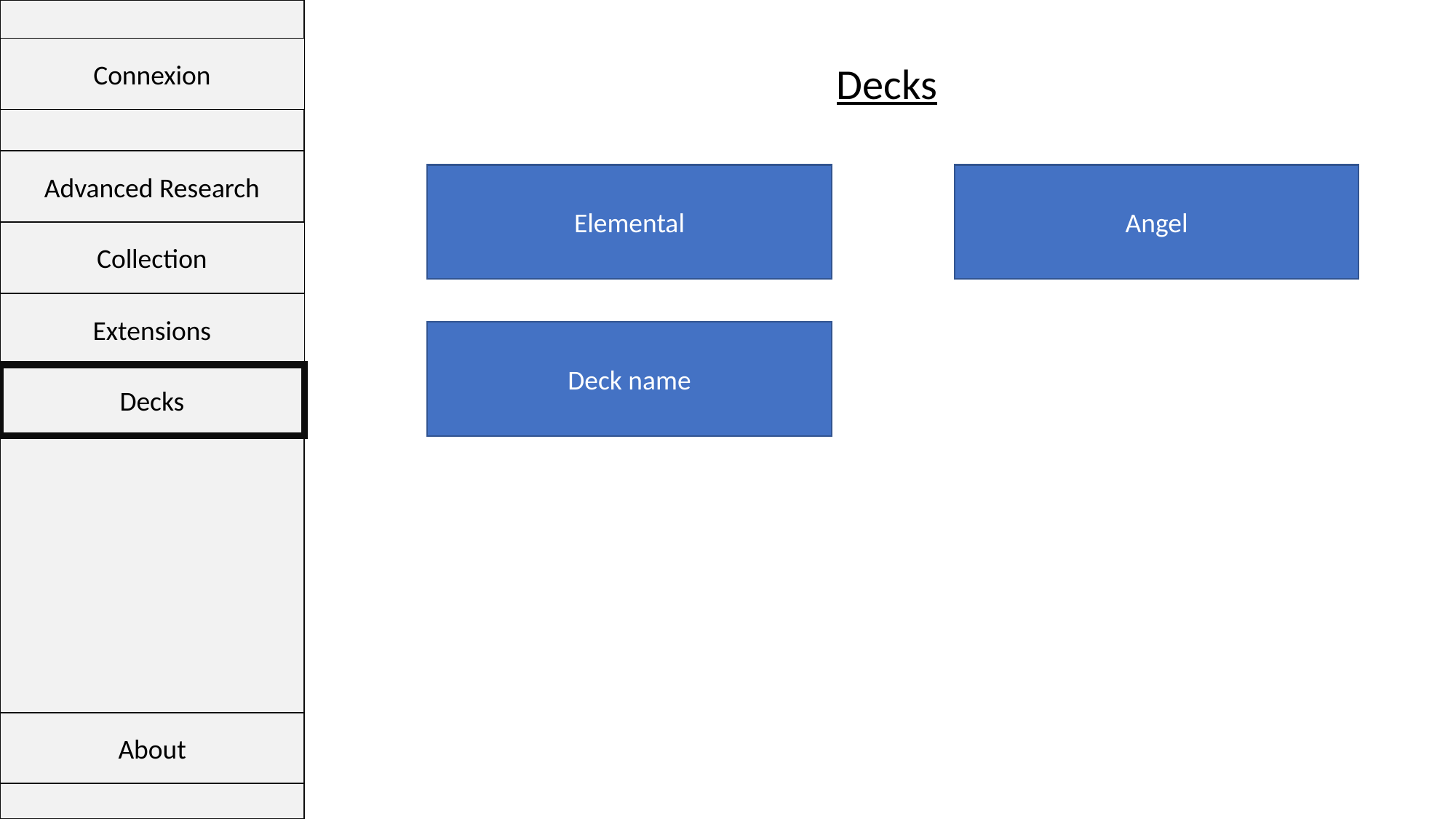

Connexion
Decks

Advanced Research
Elemental
Angel
Collection
Extensions
Deck name
Decks
About